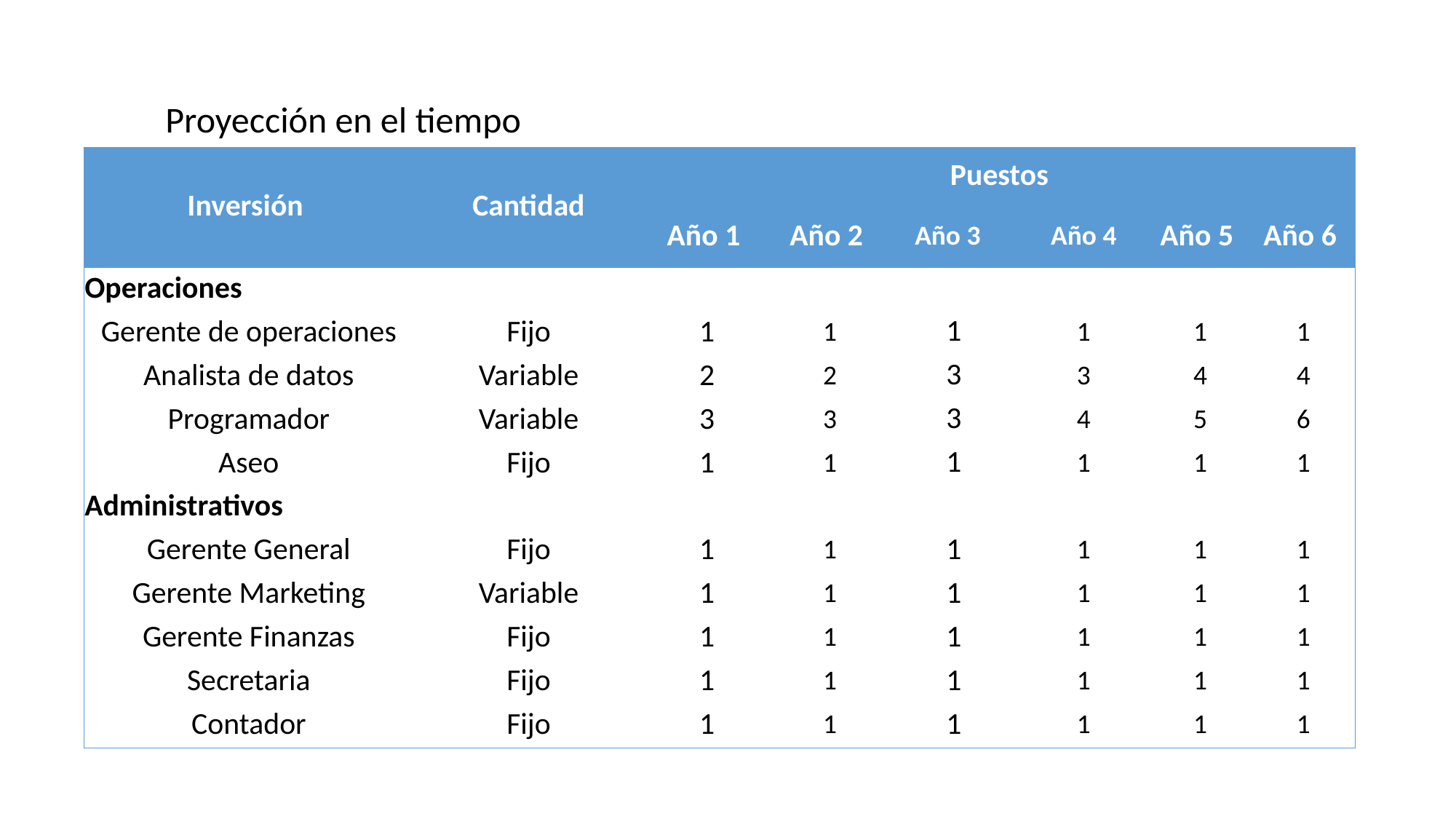

Proyección en el tiempo
| Inversión | Cantidad | Puestos |  |  |  |  |  |
| --- | --- | --- | --- | --- | --- | --- | --- |
|  |  | Año 1 | Año 2 | Año 3 | Año 4 | Año 5 | Año 6 |
| Operaciones |  |  |  |  |  |  |  |
| Gerente de operaciones | Fijo | 1 | 1 | 1 | 1 | 1 | 1 |
| Analista de datos | Variable | 2 | 2 | 3 | 3 | 4 | 4 |
| Programador | Variable | 3 | 3 | 3 | 4 | 5 | 6 |
| Aseo | Fijo | 1 | 1 | 1 | 1 | 1 | 1 |
| Administrativos |  |  |  |  |  |  |  |
| Gerente General | Fijo | 1 | 1 | 1 | 1 | 1 | 1 |
| Gerente Marketing | Variable | 1 | 1 | 1 | 1 | 1 | 1 |
| Gerente Finanzas | Fijo | 1 | 1 | 1 | 1 | 1 | 1 |
| Secretaria | Fijo | 1 | 1 | 1 | 1 | 1 | 1 |
| Contador | Fijo | 1 | 1 | 1 | 1 | 1 | 1 |